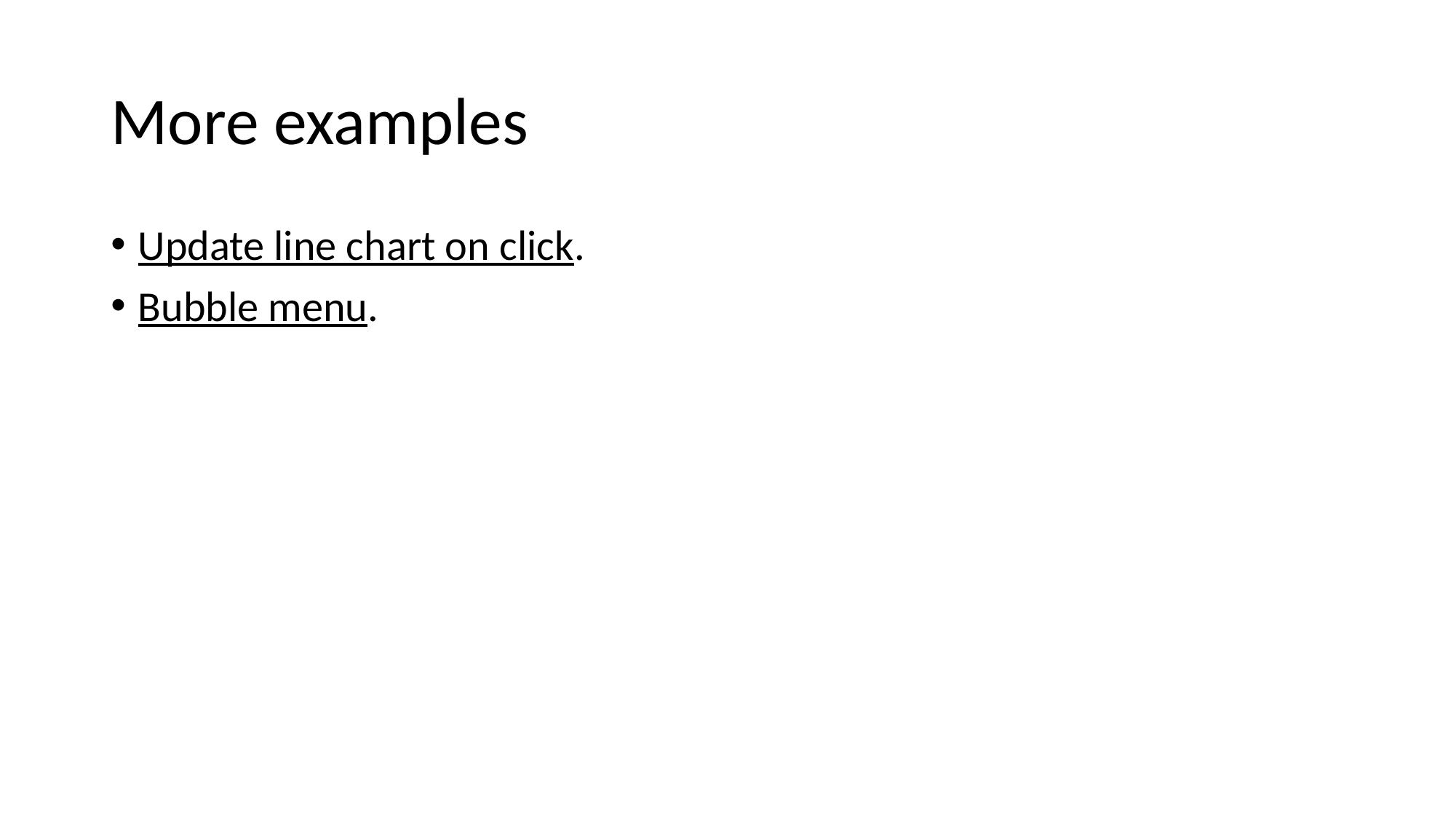

# More examples
Update line chart on click.
Bubble menu.